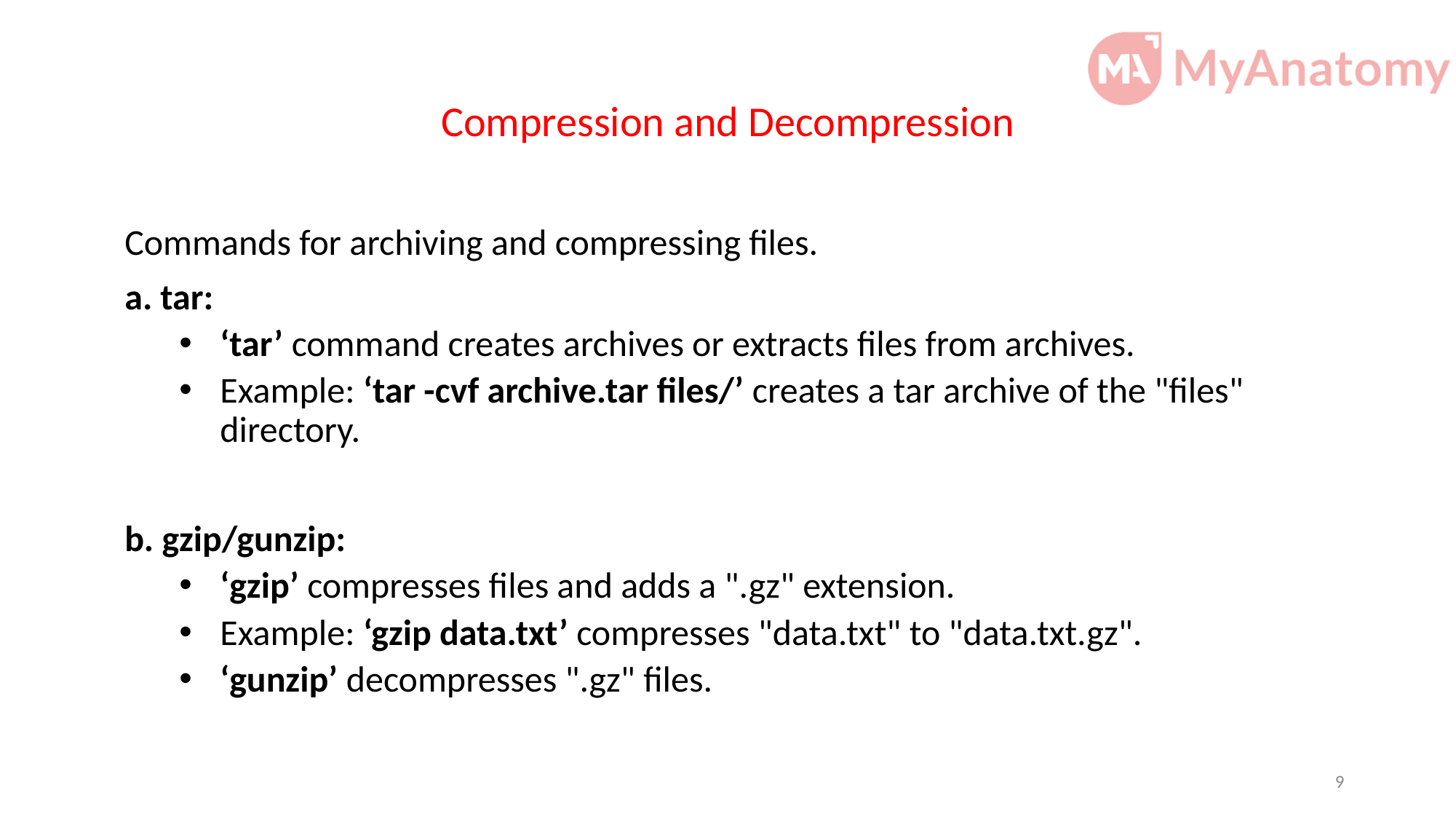

# Compression and Decompression
Commands for archiving and compressing files.
a. tar:
‘tar’ command creates archives or extracts files from archives.
Example: ‘tar -cvf archive.tar files/’ creates a tar archive of the "files" directory.

b. gzip/gunzip:
‘gzip’ compresses files and adds a ".gz" extension.
Example: ‘gzip data.txt’ compresses "data.txt" to "data.txt.gz".
‘gunzip’ decompresses ".gz" files.

9